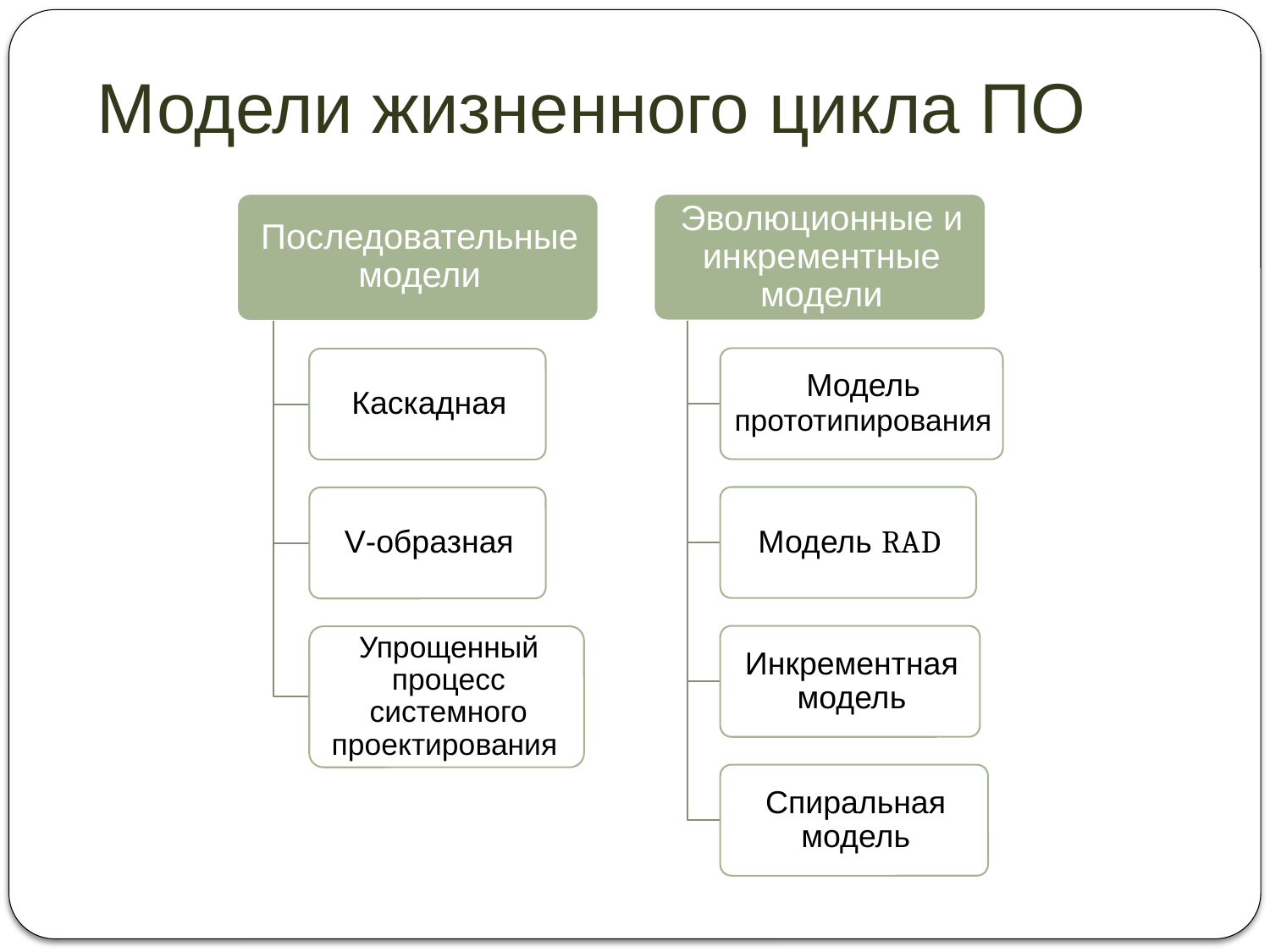

Модели жизненного цикла ПО
Последовательные модели
Каскадная
V-образная
Упрощенный процесс системного проектирования
Эволюционные и инкрементные модели
Модель прототипирования
Модель RAD
Инкрементная модель
Спиральная модель